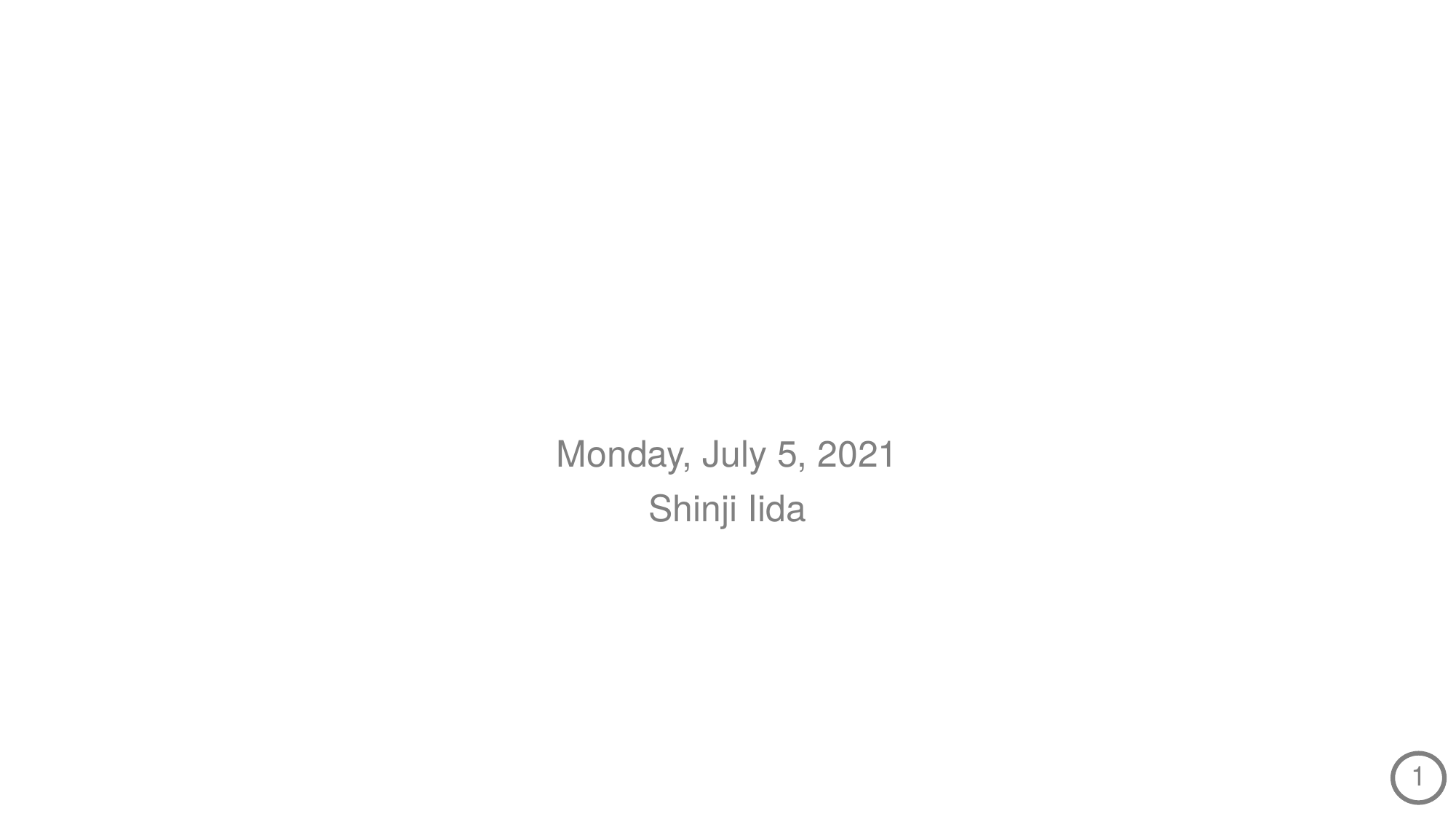

#
Monday, July 5, 2021
Shinji Iida